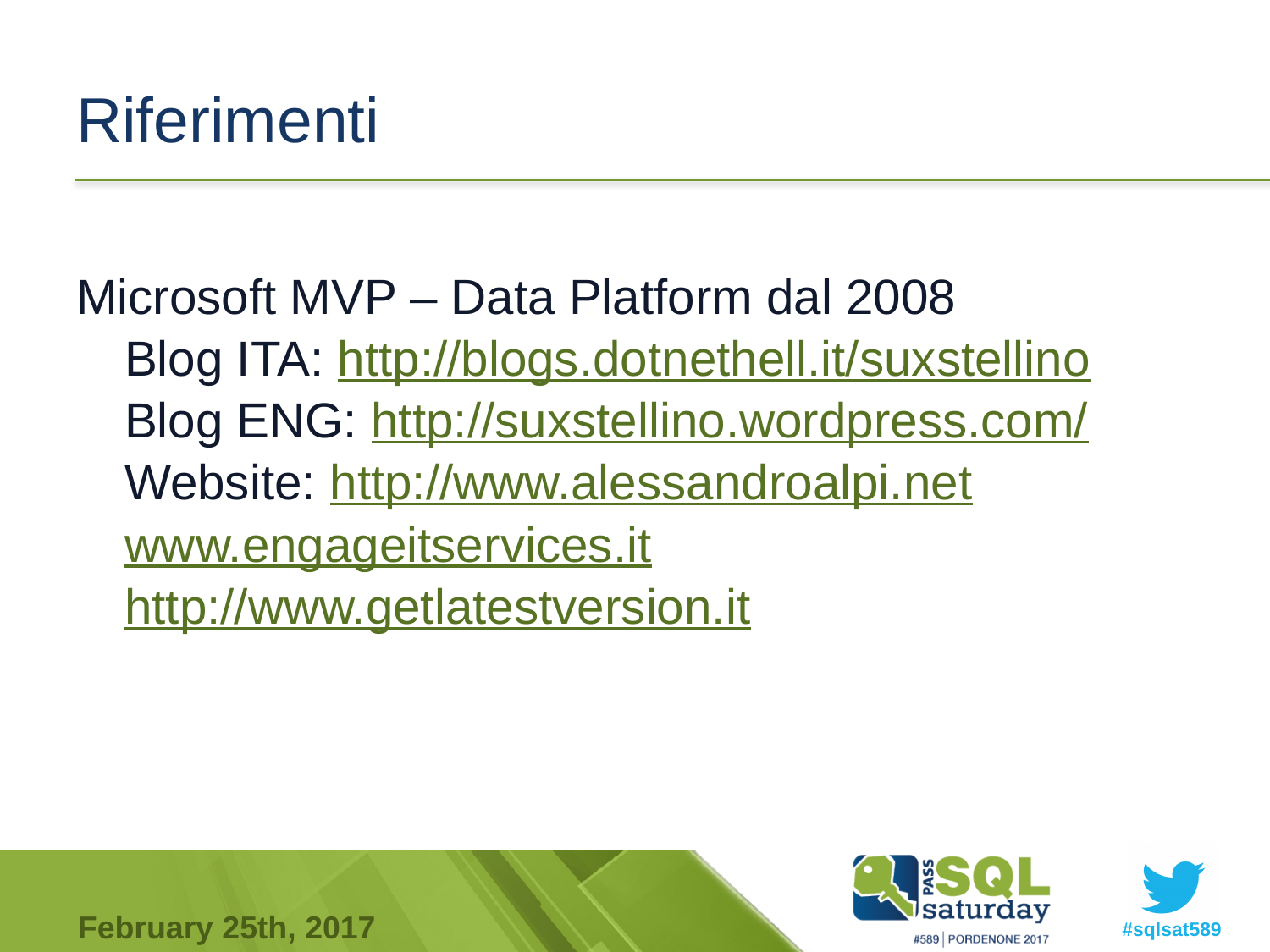

# Riferimenti

Microsoft MVP – Data Platform dal 2008
Blog ITA: http://blogs.dotnethell.it/suxstellino
Blog ENG: http://suxstellino.wordpress.com/
Website: http://www.alessandroalpi.net
www.engageitservices.it
http://www.getlatestversion.it